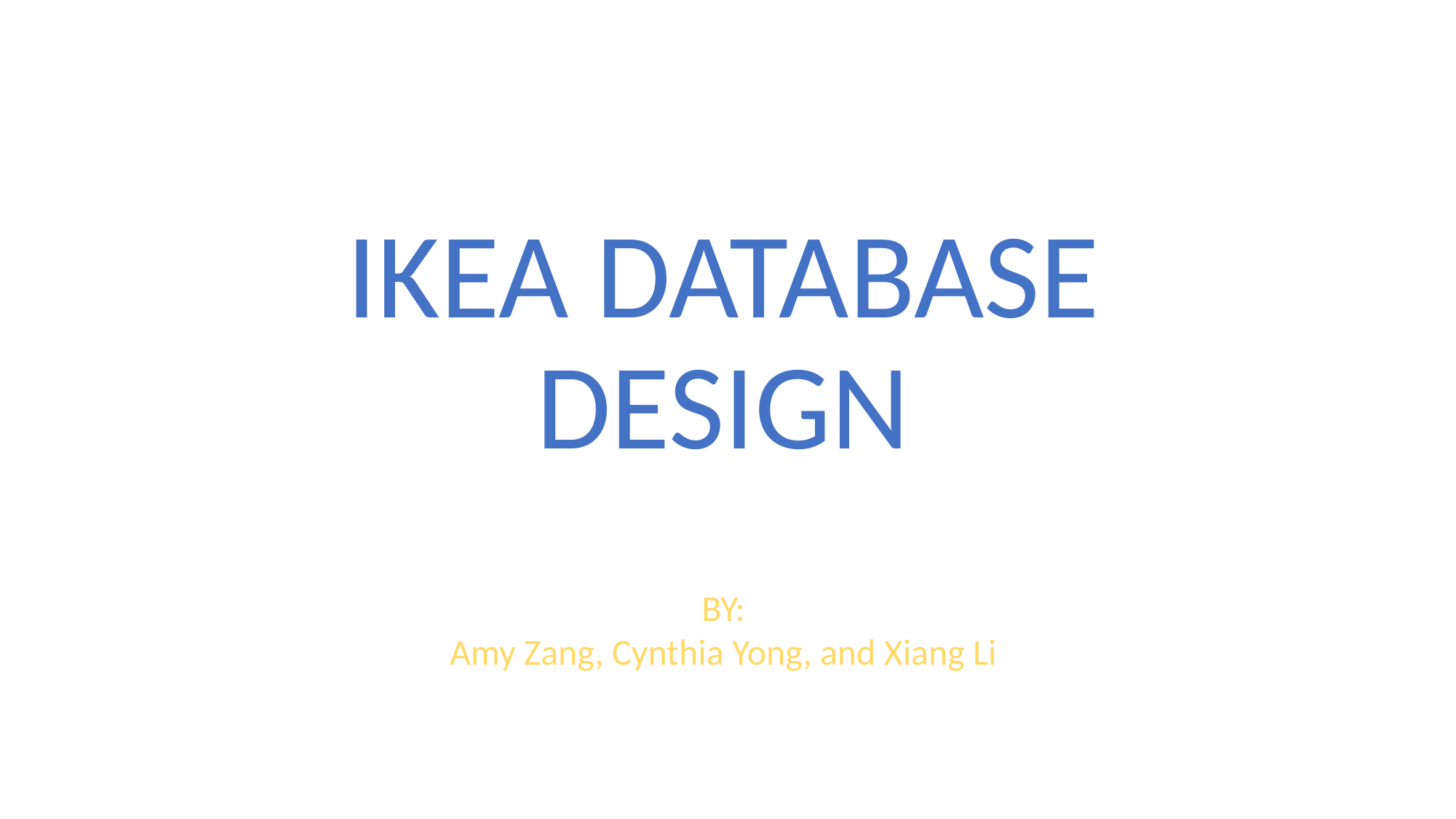

# IKEA DATABASE DESIGN
BY:
Amy Zang, Cynthia Yong, and Xiang Li